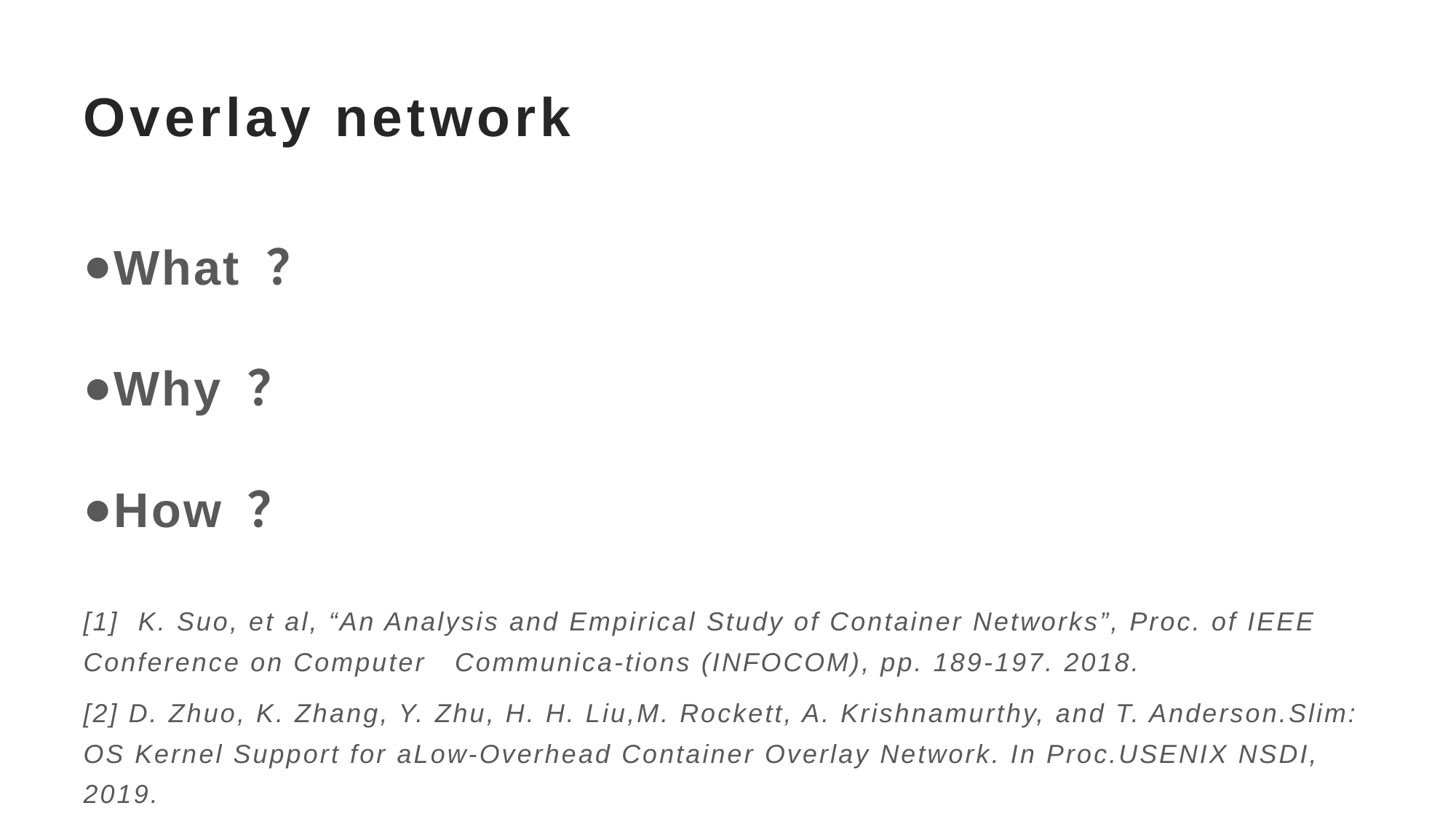

# Overlay network
What ？
Why ？
How ？

[1]  K. Suo, et al, “An Analysis and Empirical Study of Container Networks”, Proc. of IEEE Conference on Computer   Communica-tions (INFOCOM), pp. 189-197. 2018.
[2] D. Zhuo, K. Zhang, Y. Zhu, H. H. Liu,M. Rockett, A. Krishnamurthy, and T. Anderson.Slim: OS Kernel Support for aLow-Overhead Container Overlay Network. In Proc.USENIX NSDI, 2019.